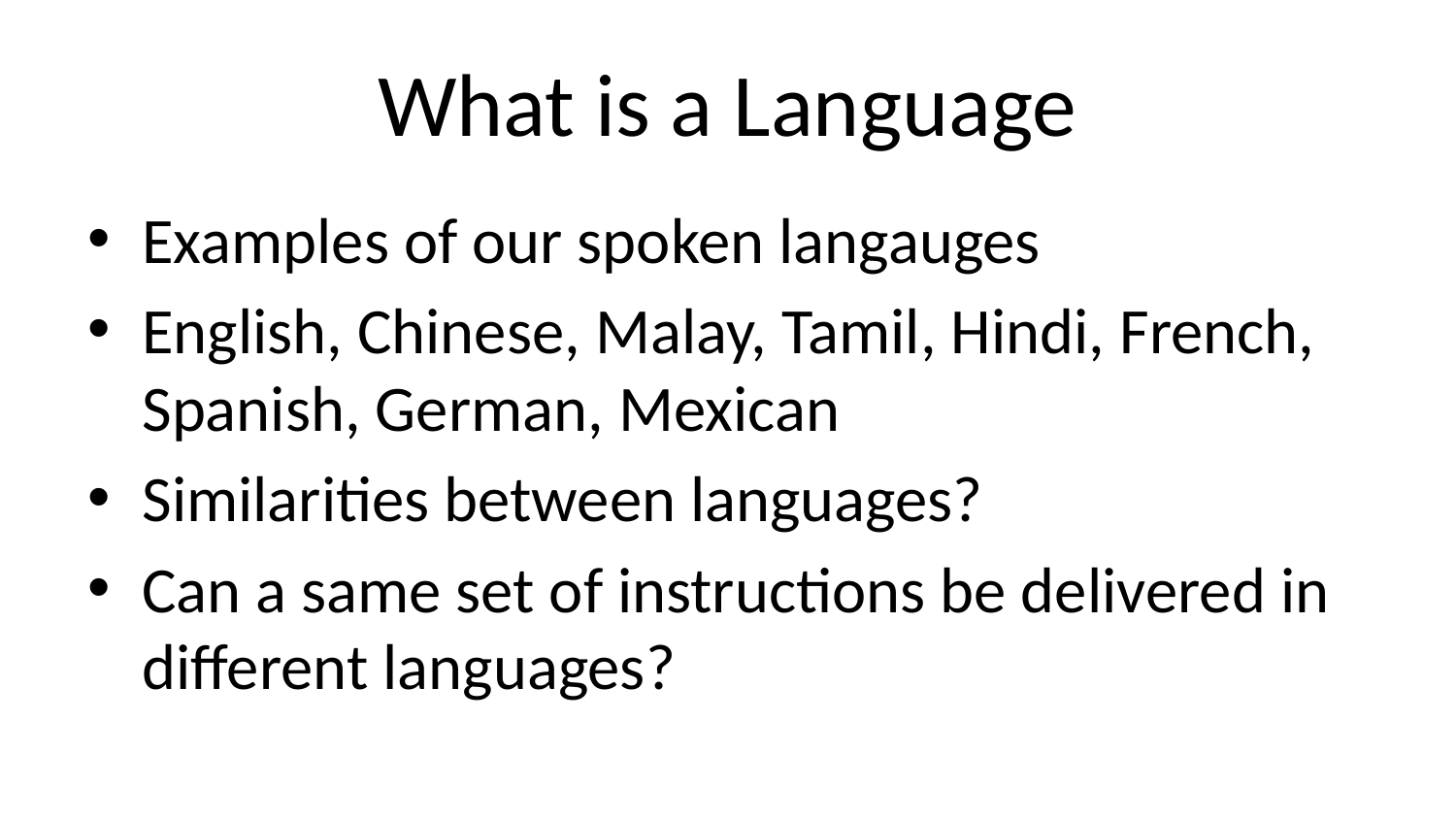

# What is a Language
Examples of our spoken langauges
English, Chinese, Malay, Tamil, Hindi, French, Spanish, German, Mexican
Similarities between languages?
Can a same set of instructions be delivered in different languages?